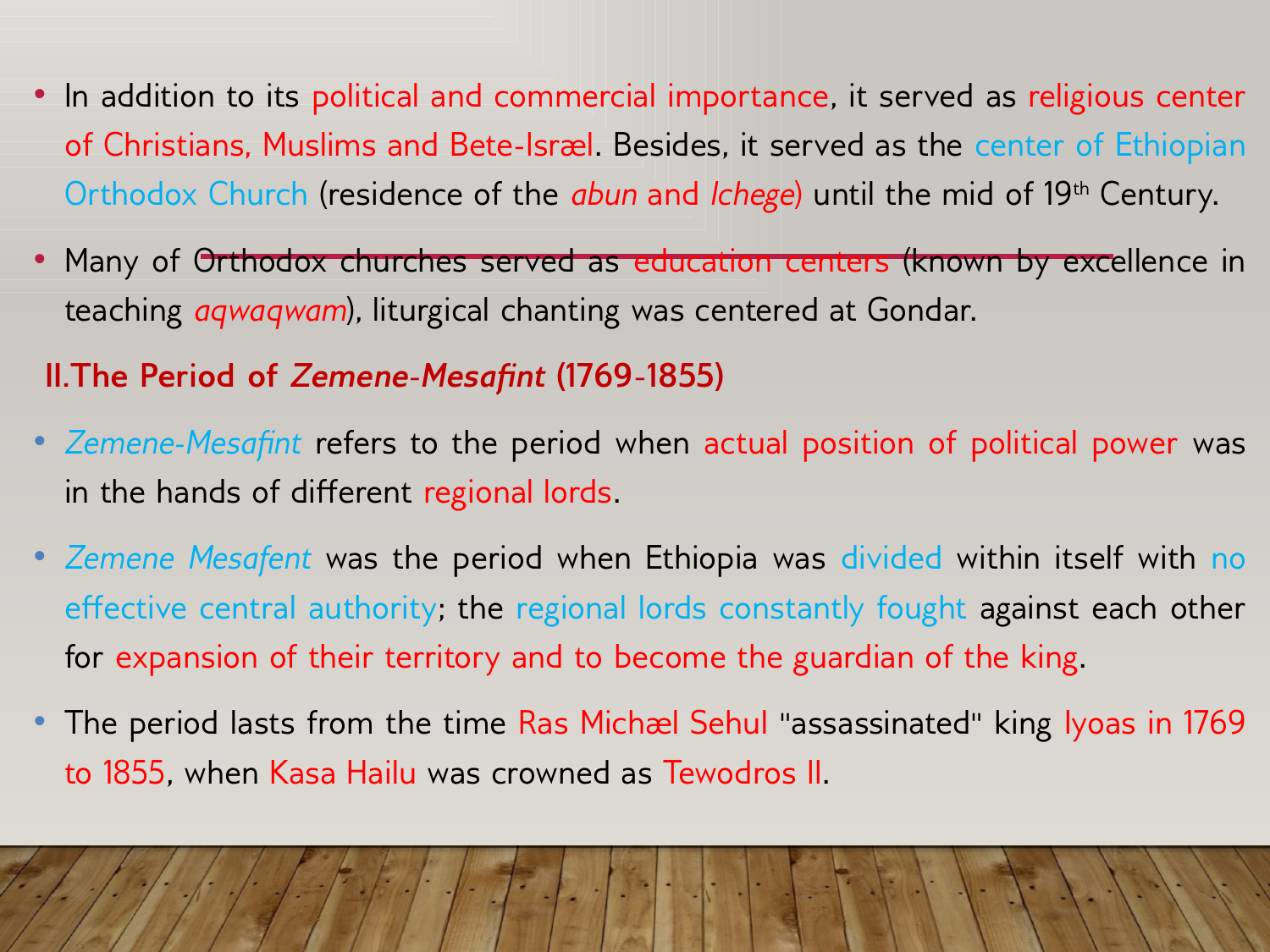

In addition to its political and commercial importance, it served as religious center of Christians, Muslims and Bete-Israel. Besides, it served as the center of Ethiopian Orthodox Church (residence of the abun and Ichege) until the mid of 19th Century.
Many of Orthodox churches served as education centers (known by excellence in teaching aqwaqwam), liturgical chanting was centered at Gondar.
II.The Period of Zemene-Mesafint (1769-1855)
Zemene-Mesafint refers to the period when actual position of political power was in the hands of different regional lords.
Zemene Mesafent was the period when Ethiopia was divided within itself with no effective central authority; the regional lords constantly fought against each other for expansion of their territory and to become the guardian of the king.
The period lasts from the time Ras Michael Sehul "assassinated" king Iyoas in 1769 to 1855, when Kasa Hailu was crowned as Tewodros II.